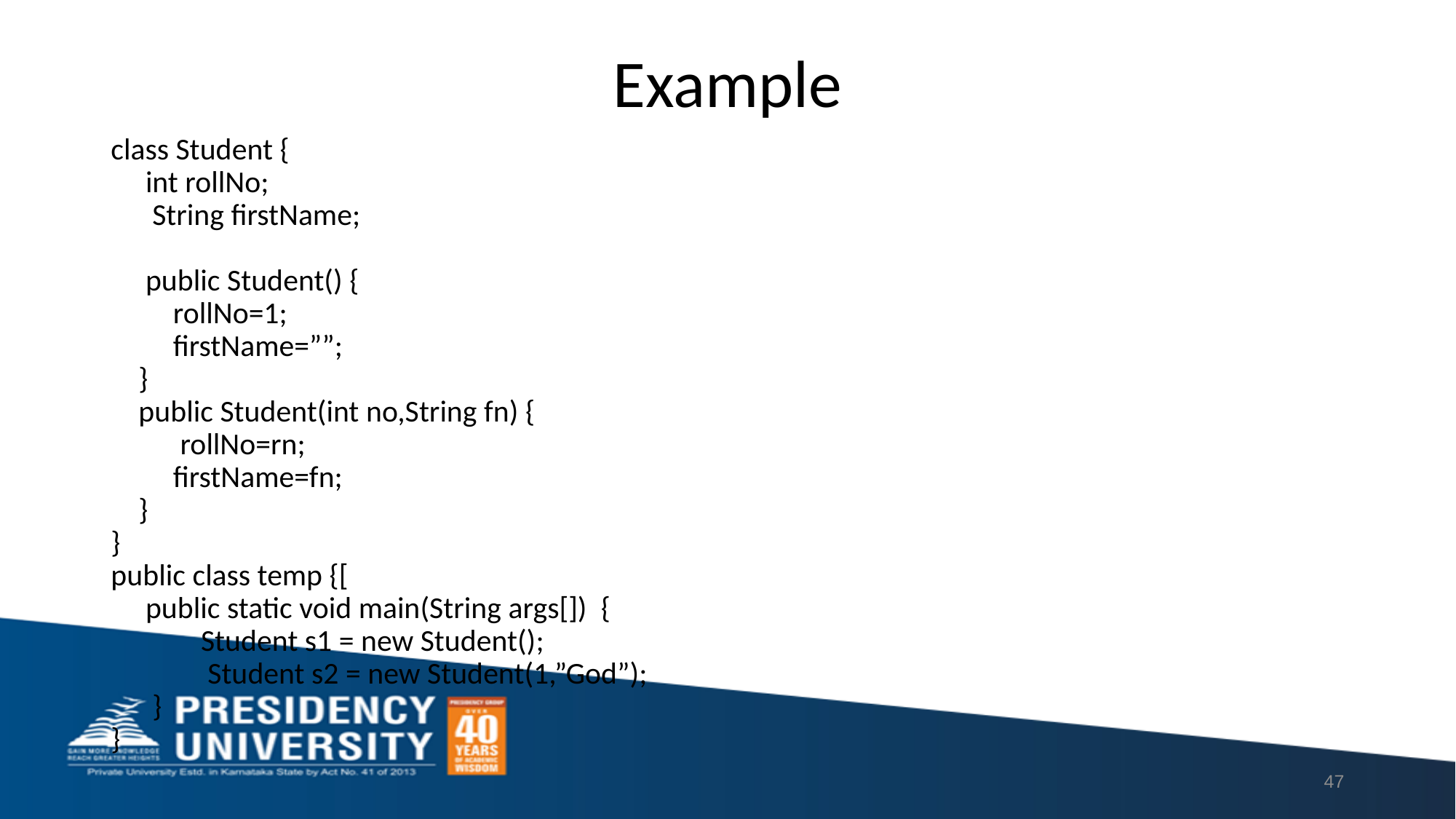

# Example
class Student {
     int rollNo;
      String firstName;

     public Student() {
         rollNo=1;
         firstName=””;
    }
    public Student(int no,String fn) {
          rollNo=rn;
         firstName=fn;
    }
}
public class temp {[
     public static void main(String args[])  {
             Student s1 = new Student();
              Student s2 = new Student(1,”God”);
      }
}

47